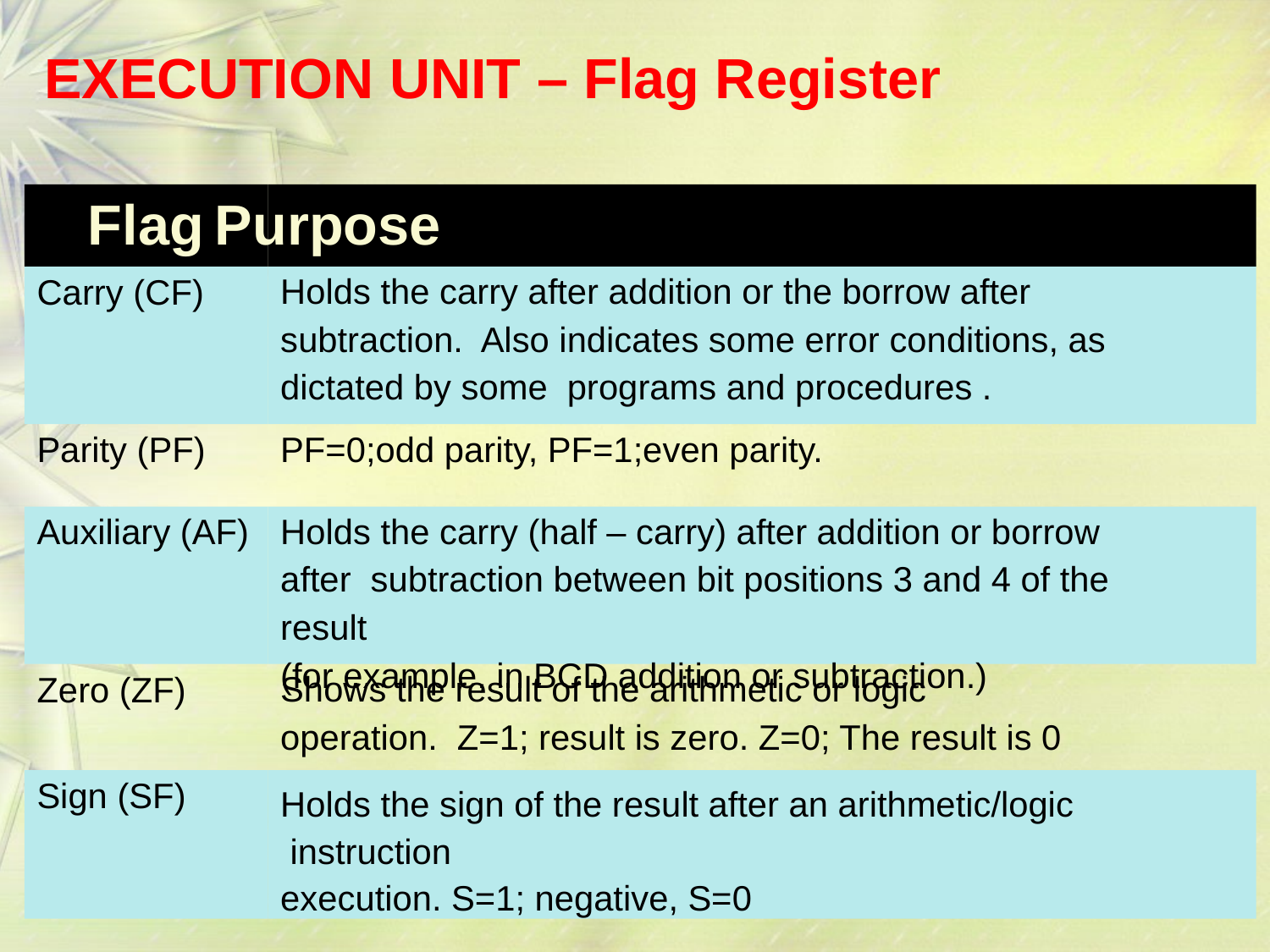

# EXECUTION UNIT – Flag Register

Flag	Purpose

Holds the carry after addition or the borrow after subtraction.  Also indicates some error conditions, as dictated by some  programs and procedures .

Carry (CF)
Parity (PF)
PF=0;odd parity, PF=1;even parity.
Holds the carry (half – carry) after addition or borrow after  subtraction between bit positions 3 and 4 of the result
(for example, in BCD addition or subtraction.)

Auxiliary (AF)
Shows the result of the arithmetic or logic operation.  Z=1; result is zero. Z=0; The result is 0
Zero (ZF)

Sign (SF)
Holds the sign of the result after an arithmetic/logic  instruction
execution. S=1; negative, S=0
13